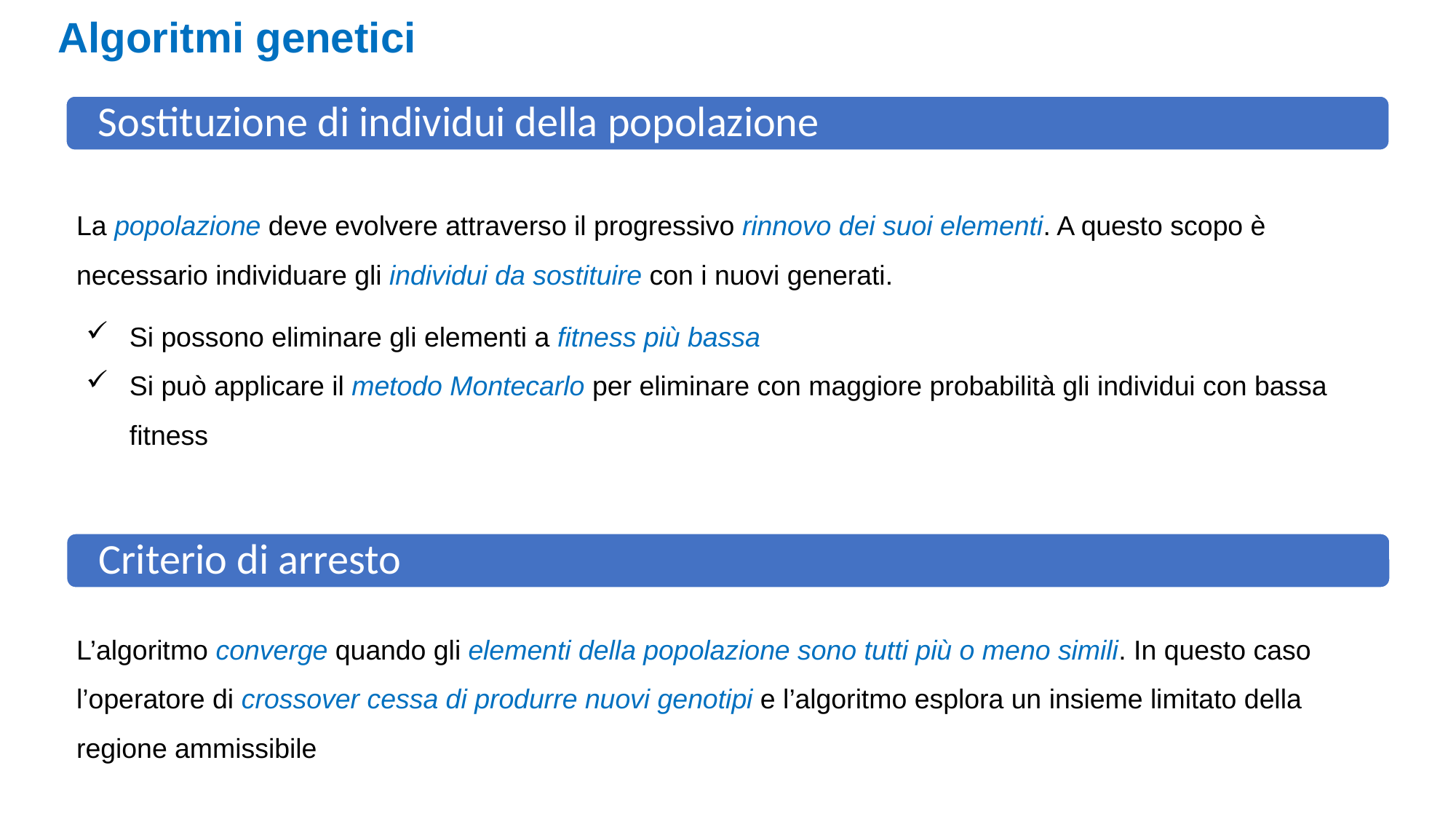

Algoritmi genetici

Sostituzione di individui della popolazione
La popolazione deve evolvere attraverso il progressivo rinnovo dei suoi elementi. A questo scopo è necessario individuare gli individui da sostituire con i nuovi generati.
Si possono eliminare gli elementi a fitness più bassa
Si può applicare il metodo Montecarlo per eliminare con maggiore probabilità gli individui con bassa fitness

Criterio di arresto
L’algoritmo converge quando gli elementi della popolazione sono tutti più o meno simili. In questo caso l’operatore di crossover cessa di produrre nuovi genotipi e l’algoritmo esplora un insieme limitato della regione ammissibile